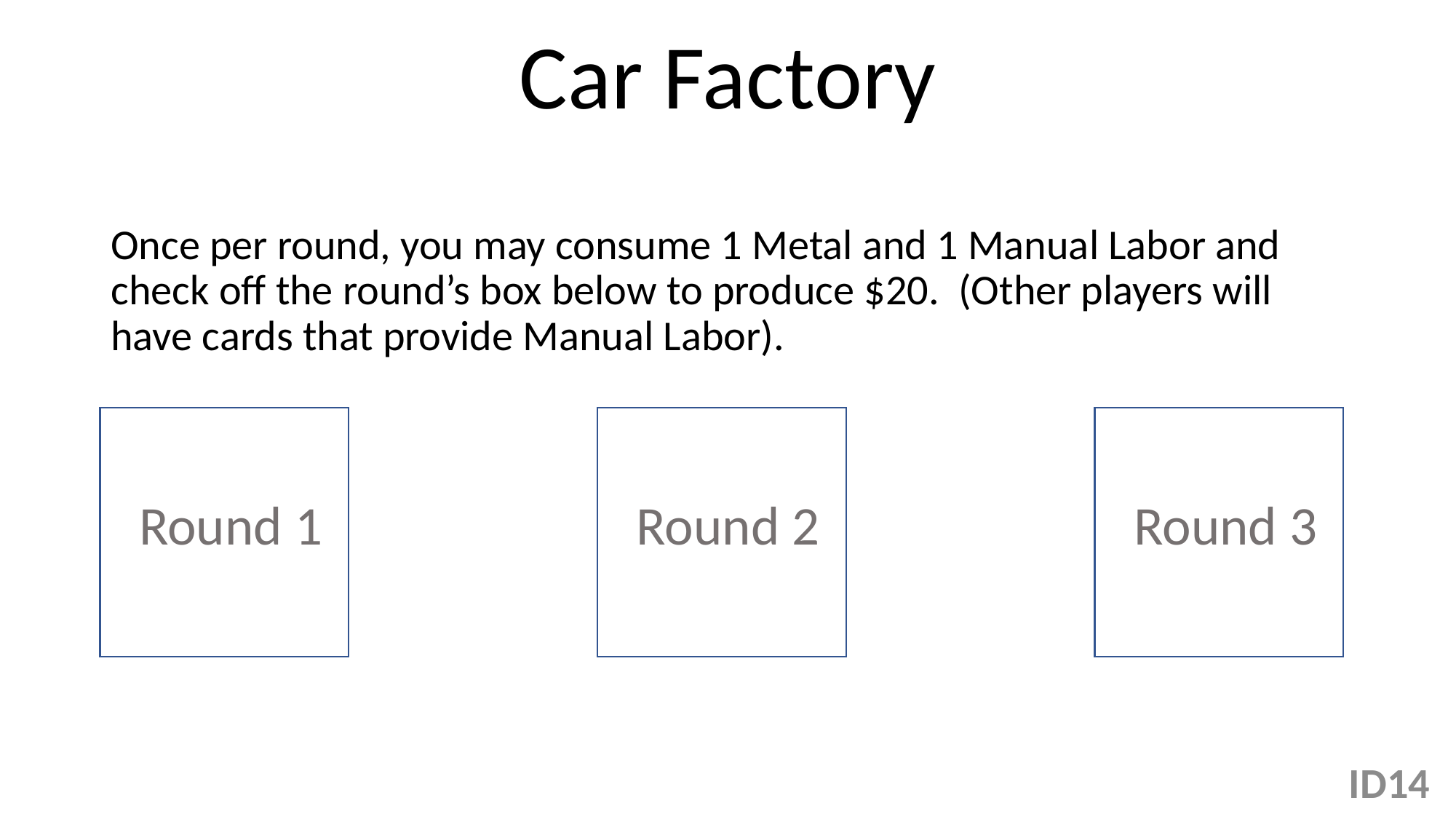

# Car Factory
Once per round, you may consume 1 Metal and 1 Manual Labor and check off the round’s box below to produce $20.  (Other players will have cards that provide Manual Labor).

Round 1
Round 2
Round 3
14